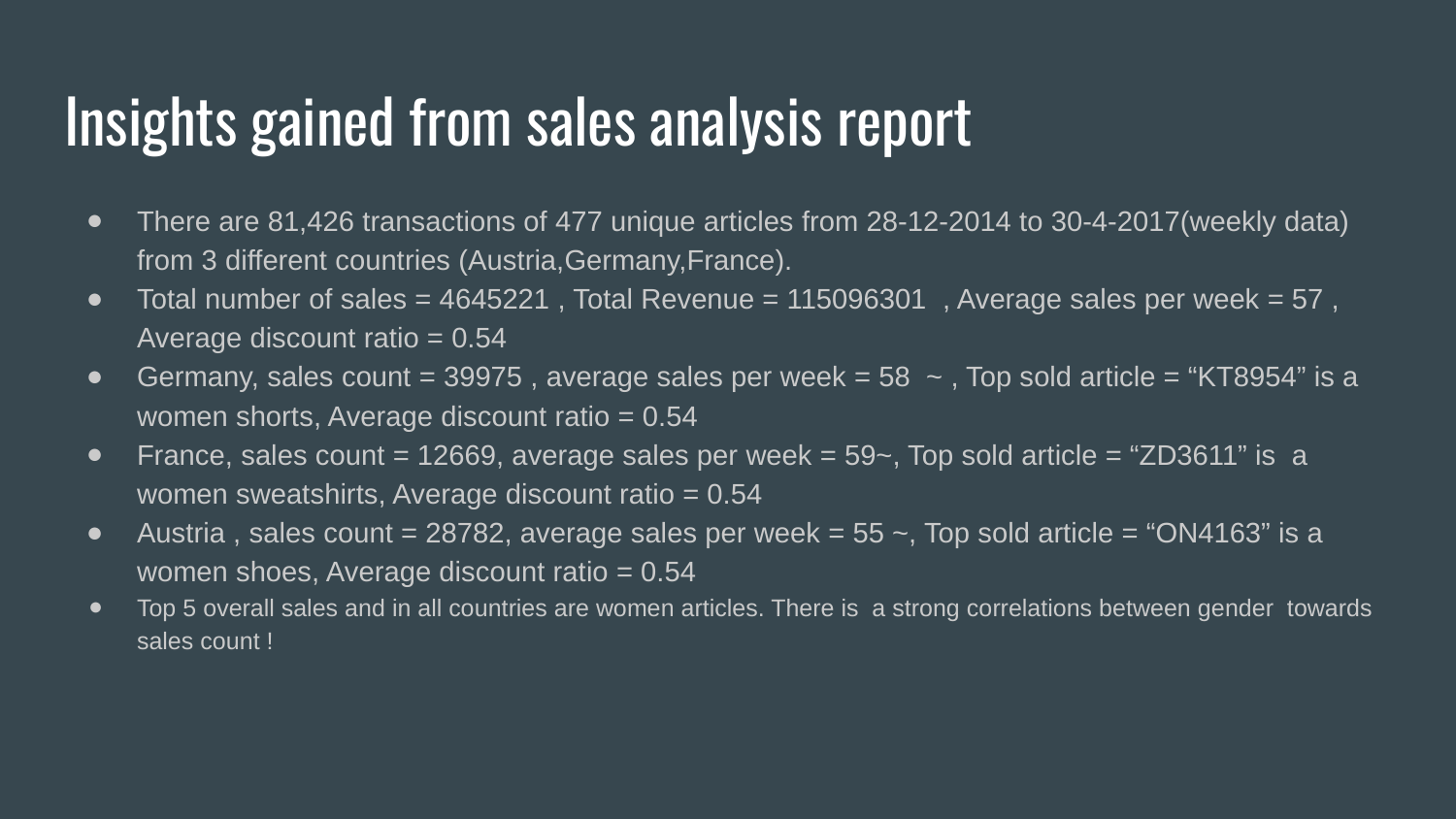

# Insights gained from sales analysis report
There are 81,426 transactions of 477 unique articles from 28-12-2014 to 30-4-2017(weekly data) from 3 different countries (Austria,Germany,France).
Total number of sales = 4645221 , Total Revenue = 115096301  , Average sales per week = 57 , Average discount ratio = 0.54
Germany, sales count = 39975 , average sales per week = 58  ~ , Top sold article = “KT8954” is a women shorts, Average discount ratio = 0.54
France, sales count = 12669, average sales per week = 59~, Top sold article = “ZD3611” is  a women sweatshirts, Average discount ratio = 0.54
Austria , sales count = 28782, average sales per week = 55 ~, Top sold article = “ON4163” is a women shoes, Average discount ratio = 0.54
Top 5 overall sales and in all countries are women articles. There is  a strong correlations between gender  towards sales count !